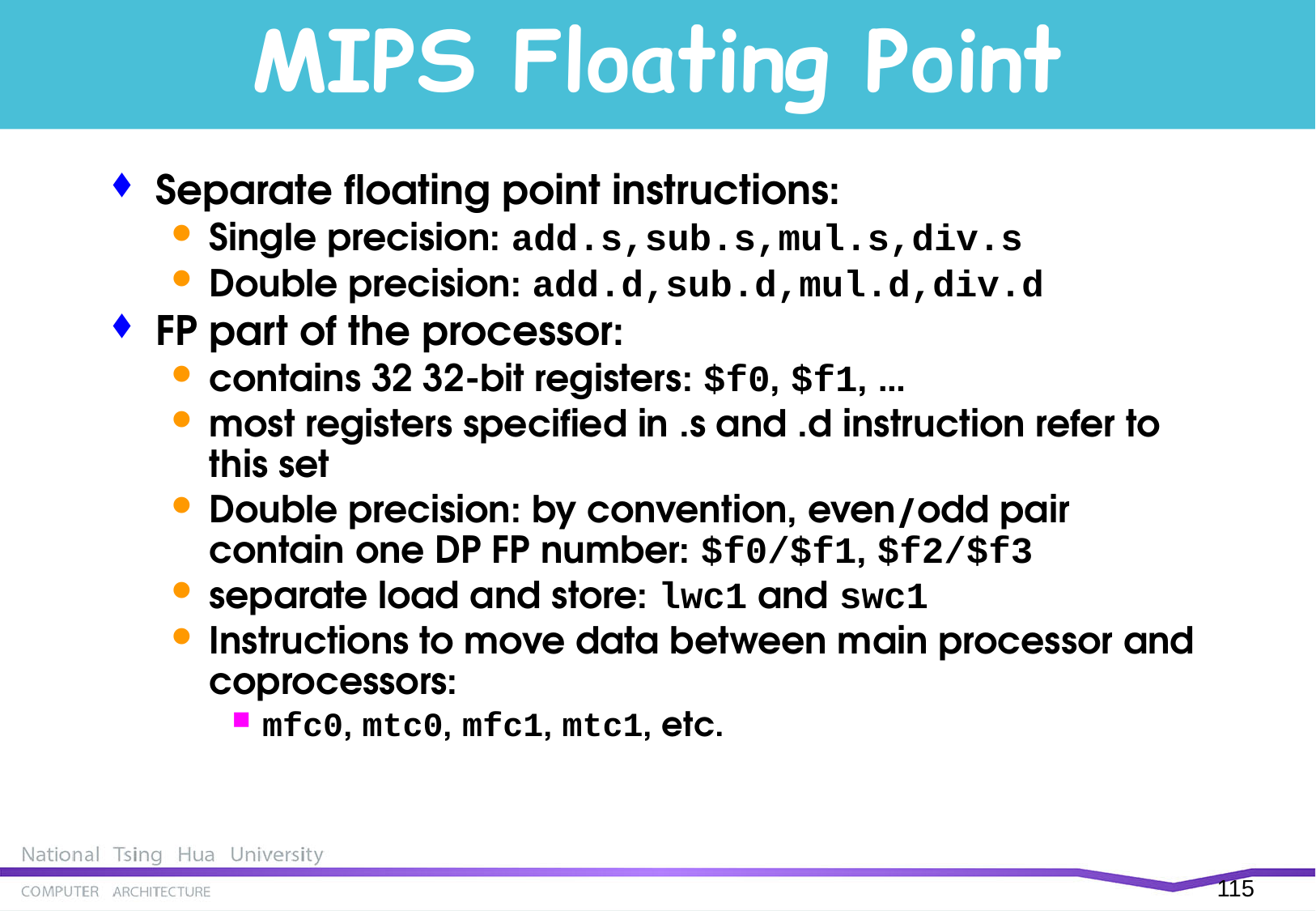

# MIPS Floating Point
Separate floating point instructions:
Single precision: add.s,sub.s,mul.s,div.s
Double precision: add.d,sub.d,mul.d,div.d
FP part of the processor:
contains 32 32-bit registers: $f0, $f1, …
most registers specified in .s and .d instruction refer to this set
Double precision: by convention, even/odd pair contain one DP FP number: $f0/$f1, $f2/$f3
separate load and store: lwc1 and swc1
Instructions to move data between main processor and coprocessors:
mfc0, mtc0, mfc1, mtc1, etc.
115